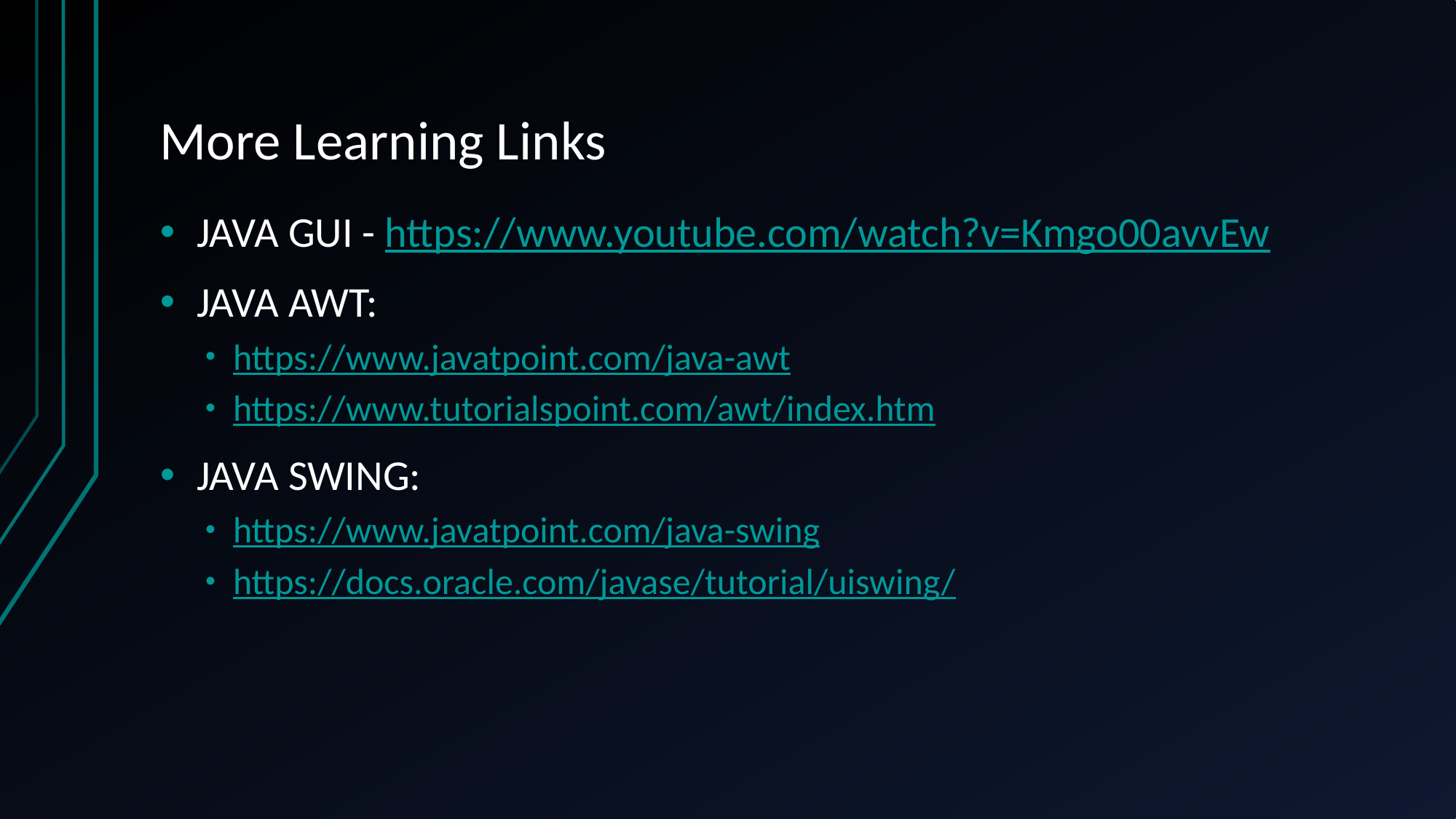

# More Learning Links
JAVA GUI - https://www.youtube.com/watch?v=Kmgo00avvEw
JAVA AWT:
https://www.javatpoint.com/java-awt
https://www.tutorialspoint.com/awt/index.htm
JAVA SWING:
https://www.javatpoint.com/java-swing
https://docs.oracle.com/javase/tutorial/uiswing/